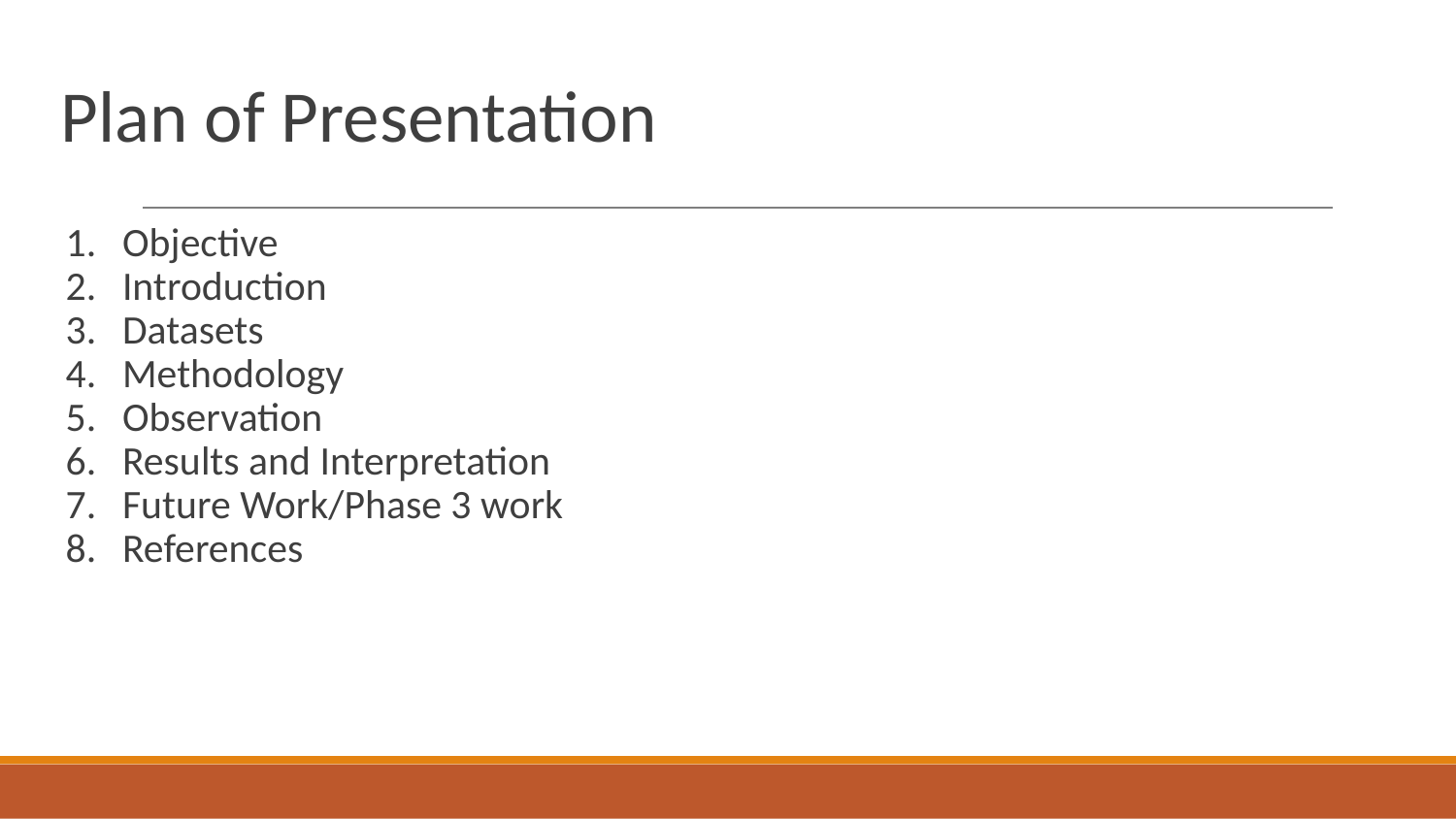

# Plan of Presentation
Objective
Introduction
Datasets
Methodology
Observation
Results and Interpretation
Future Work/Phase 3 work
References